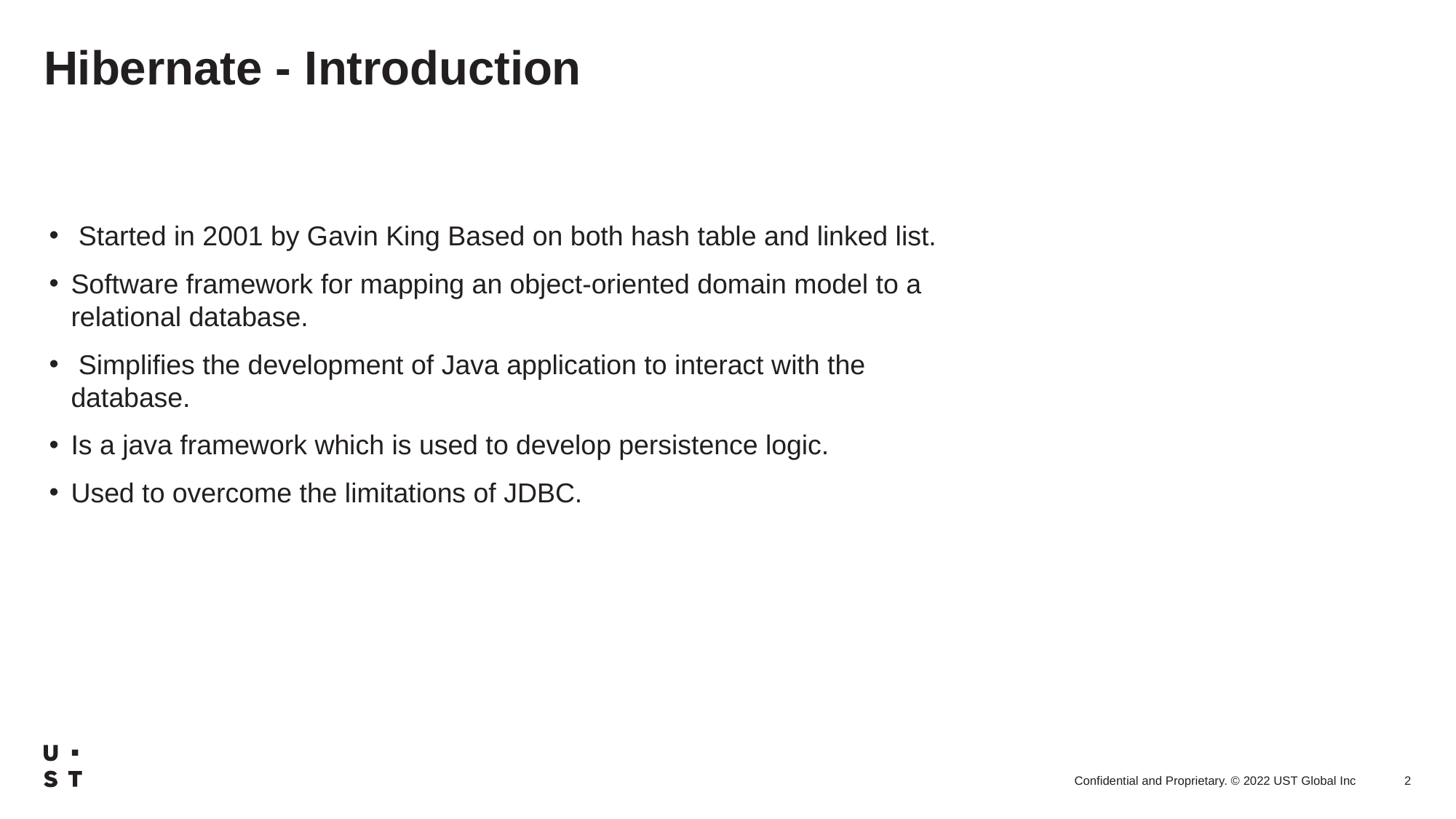

# Hibernate - Introduction
 Started in 2001 by Gavin King Based on both hash table and linked list.
Software framework for mapping an object-oriented domain model to a relational database.
 Simplifies the development of Java application to interact with the database.
Is a java framework which is used to develop persistence logic..
Used to overcome the limitations of JDBC.